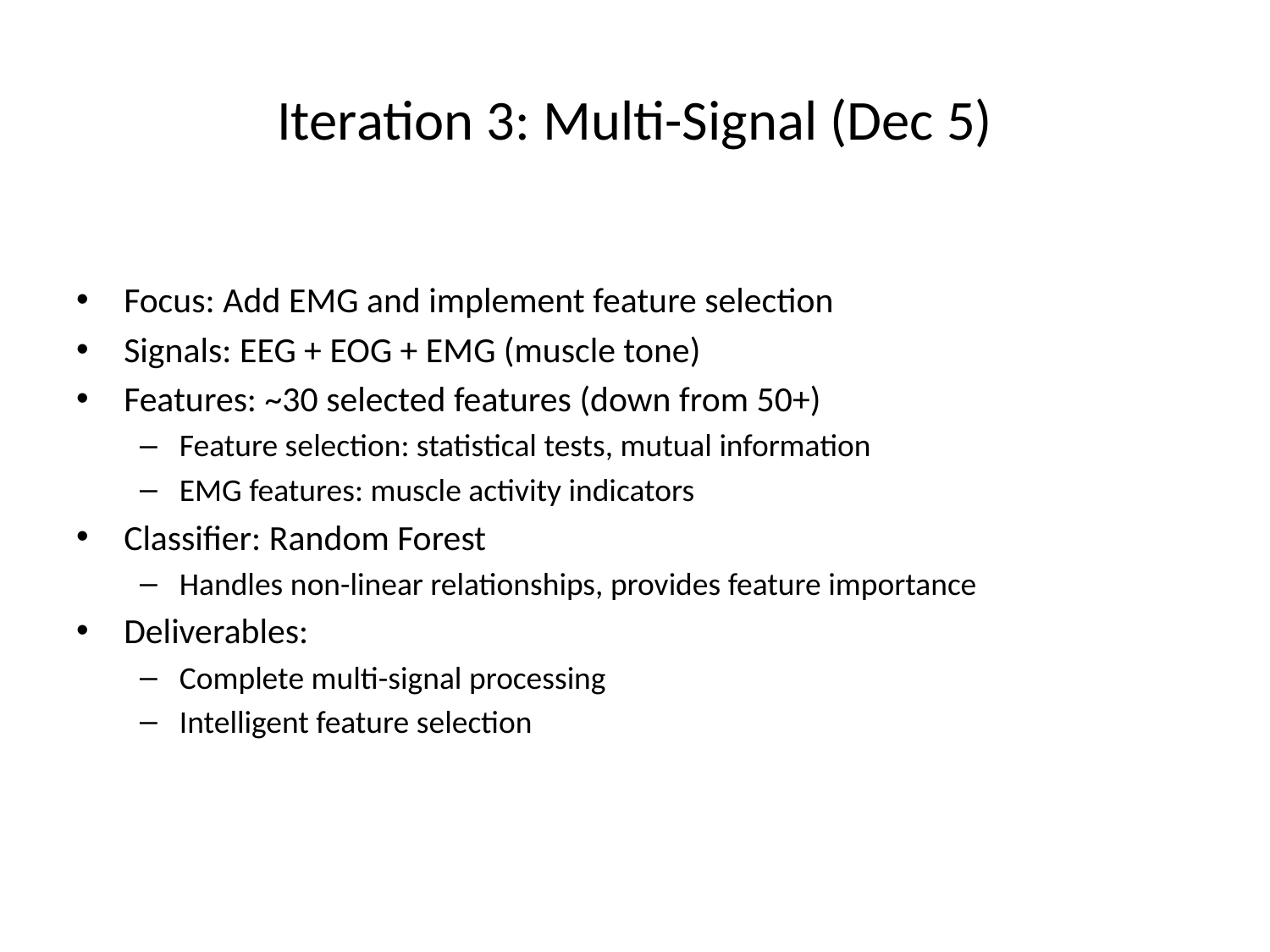

# Iteration 3: Multi-Signal (Dec 5)

Focus: Add EMG and implement feature selection
Signals: EEG + EOG + EMG (muscle tone)
Features: ~30 selected features (down from 50+)
Feature selection: statistical tests, mutual information
EMG features: muscle activity indicators
Classifier: Random Forest
Handles non-linear relationships, provides feature importance
Deliverables:
Complete multi-signal processing
Intelligent feature selection